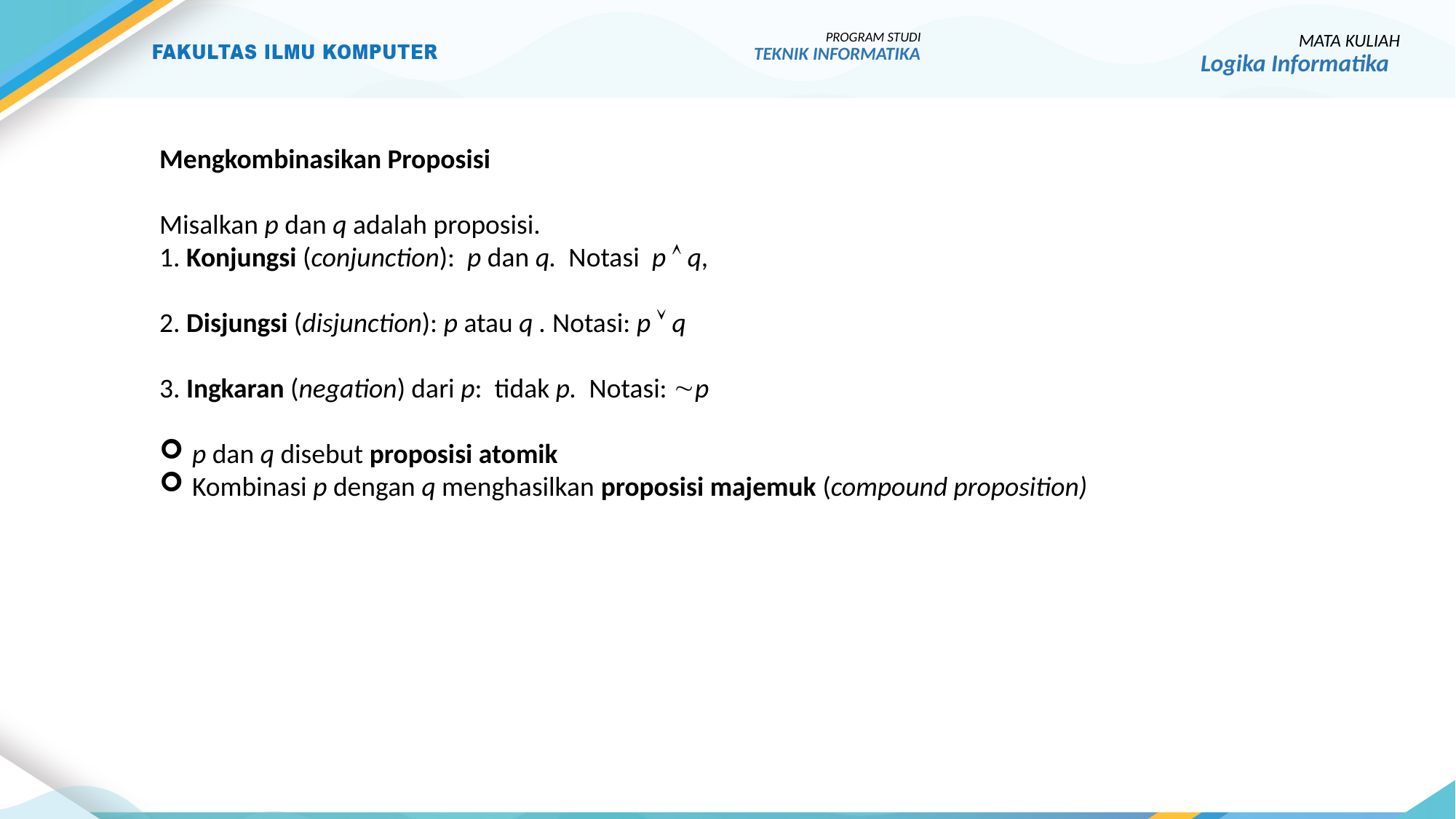

8
PROGRAM STUDI
TEKNIK INFORMATIKA
MATA KULIAH
Logika Informatika
Mengkombinasikan Proposisi

Misalkan p dan q adalah proposisi.
1. Konjungsi (conjunction):  p dan q.  Notasi  p ∧ q,

2. Disjungsi (disjunction): p atau q . Notasi: p ∨ q

3. Ingkaran (negation) dari p:  tidak p.  Notasi: ∼p

p dan q disebut proposisi atomik
Kombinasi p dengan q menghasilkan proposisi majemuk (compound proposition)